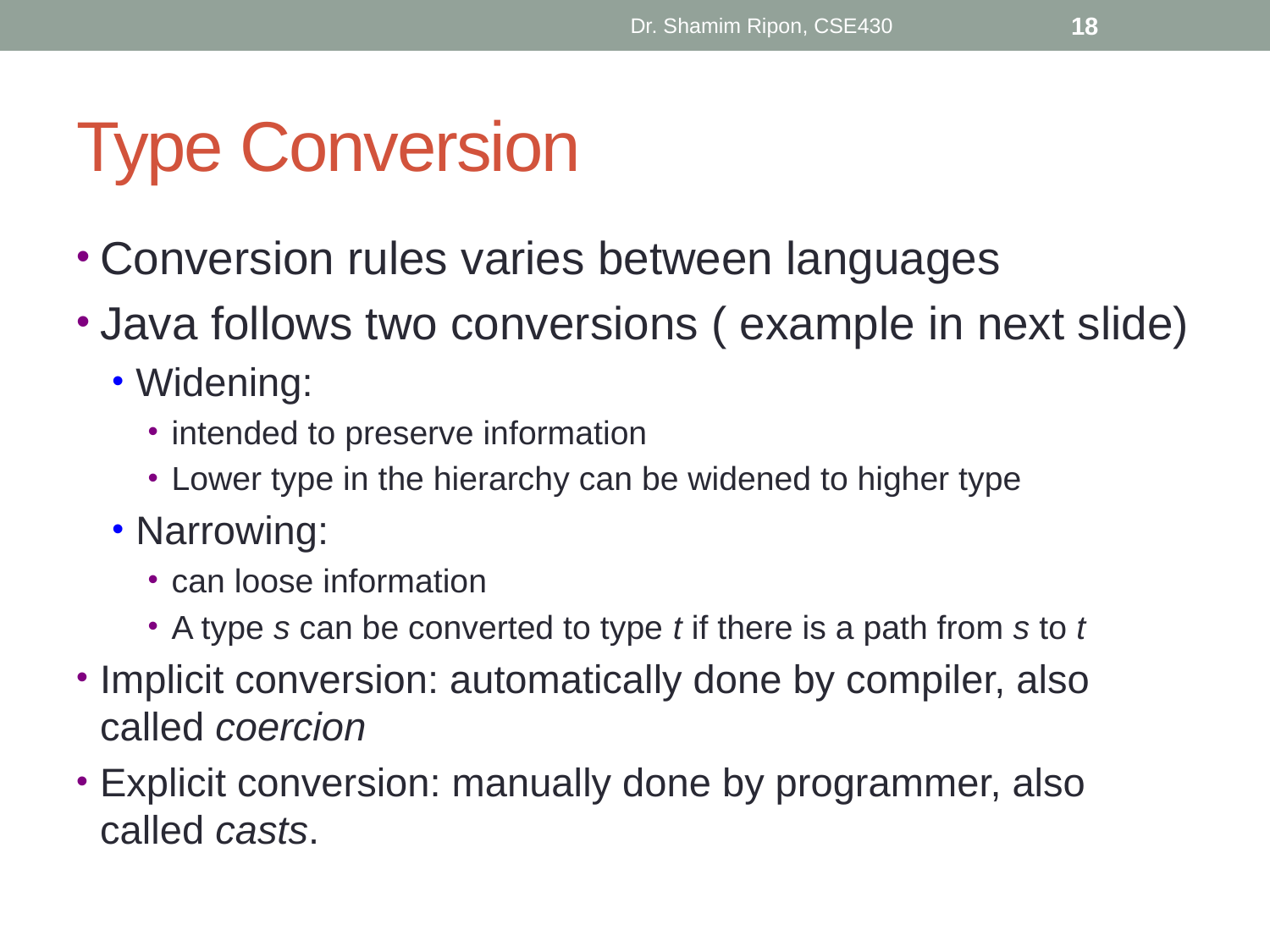

Dr. Shamim Ripon, CSE430
18
# Type Conversion
Conversion rules varies between languages
Java follows two conversions ( example in next slide)
Widening:
intended to preserve information
Lower type in the hierarchy can be widened to higher type
Narrowing:
can loose information
A type s can be converted to type t if there is a path from s to t
Implicit conversion: automatically done by compiler, also called coercion
Explicit conversion: manually done by programmer, also called casts.